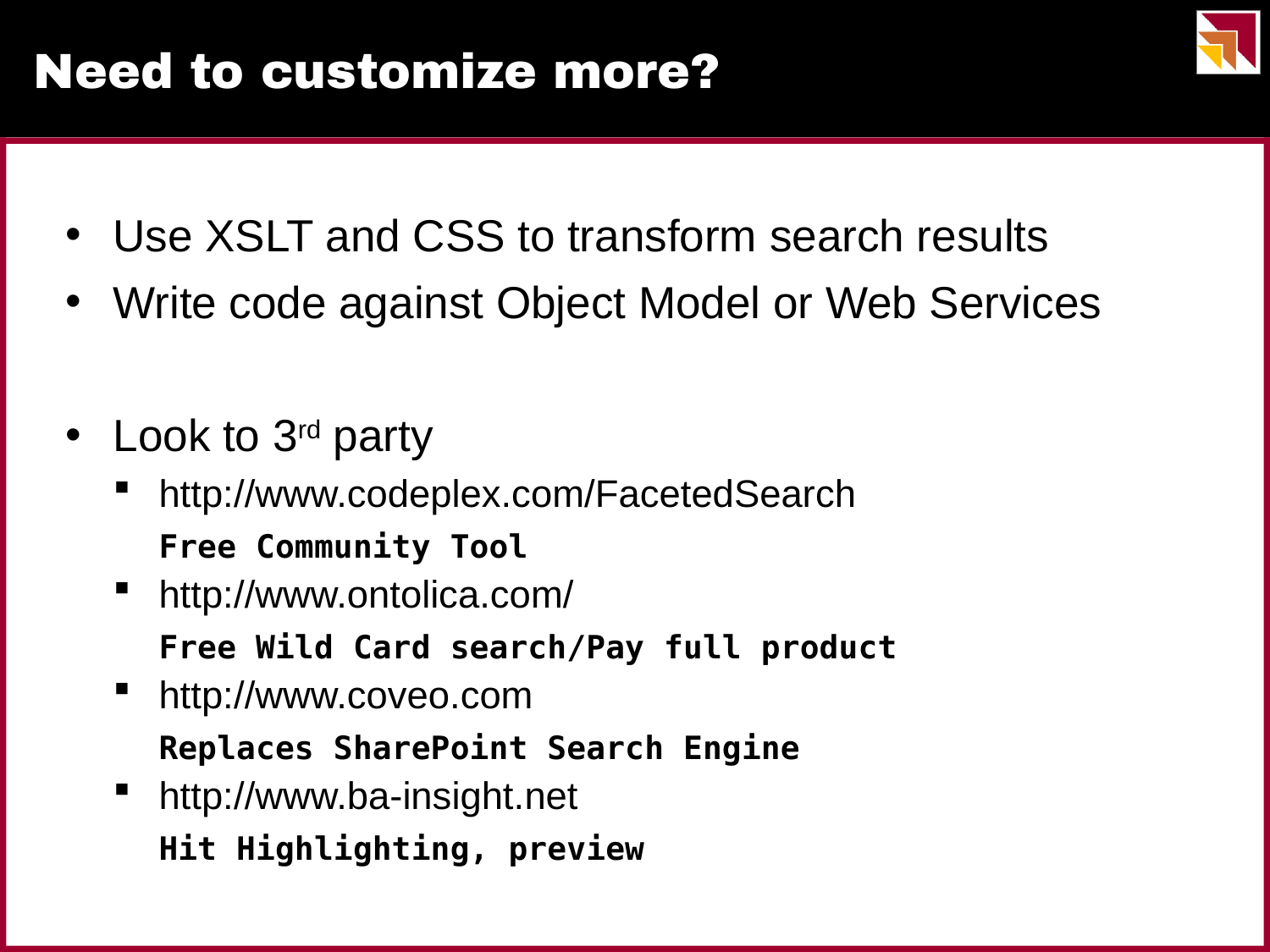

# Need to customize more?
Use XSLT and CSS to transform search results
Write code against Object Model or Web Services

Look to 3rd party
http://www.codeplex.com/FacetedSearch
Free Community Tool
http://www.ontolica.com/
Free Wild Card search/Pay full product
http://www.coveo.com
Replaces SharePoint Search Engine
http://www.ba-insight.net
Hit Highlighting, preview